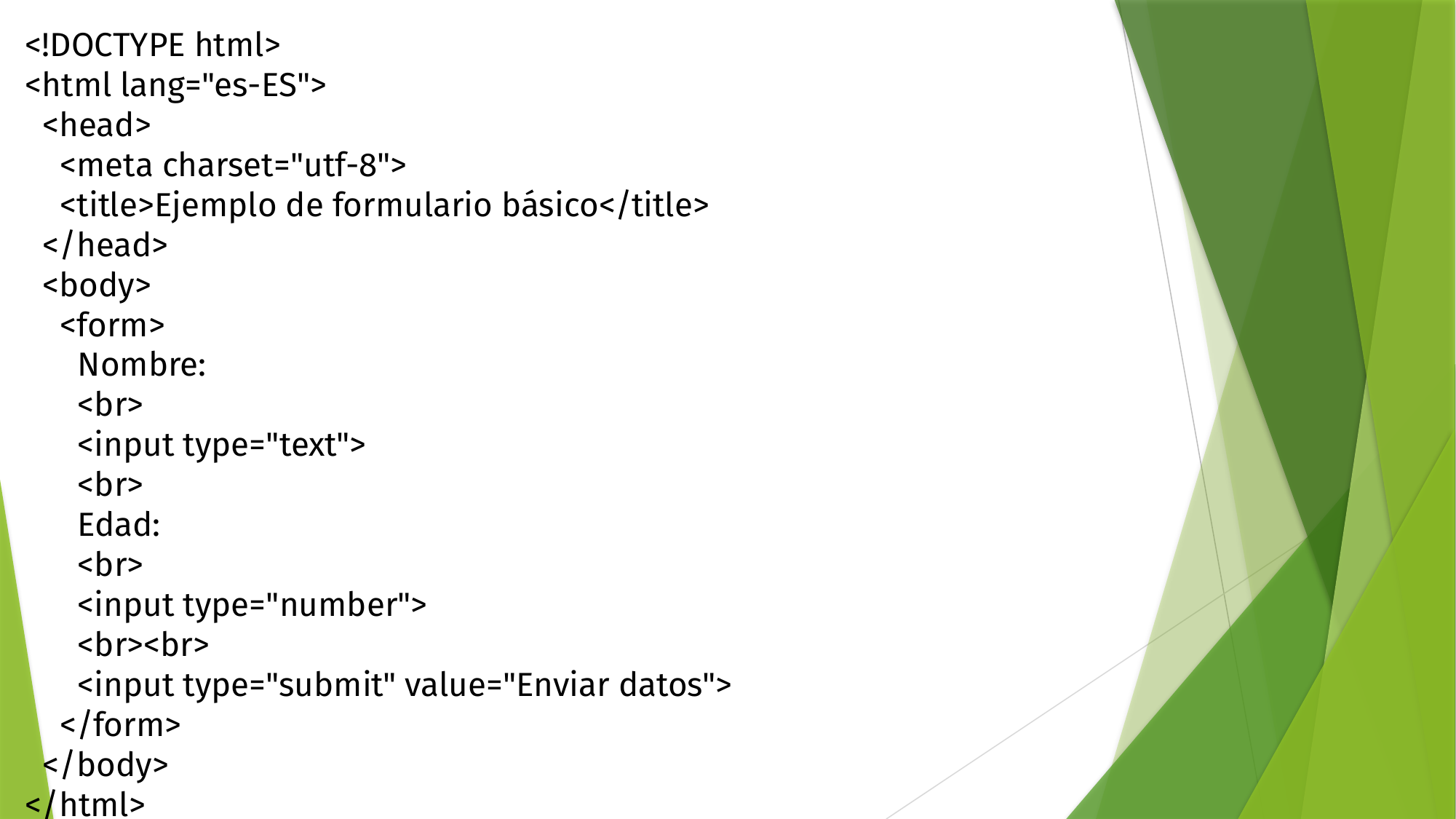

<!DOCTYPE html>
<html lang="es-ES">
  <head>
    <meta charset="utf-8">
    <title>Ejemplo de formulario básico</title>
  </head>
  <body>
    <form>
      Nombre:
      <br>
      <input type="text">
      <br>
      Edad:
      <br>
      <input type="number">
      <br><br>
      <input type="submit" value="Enviar datos">
    </form>
  </body>
</html>